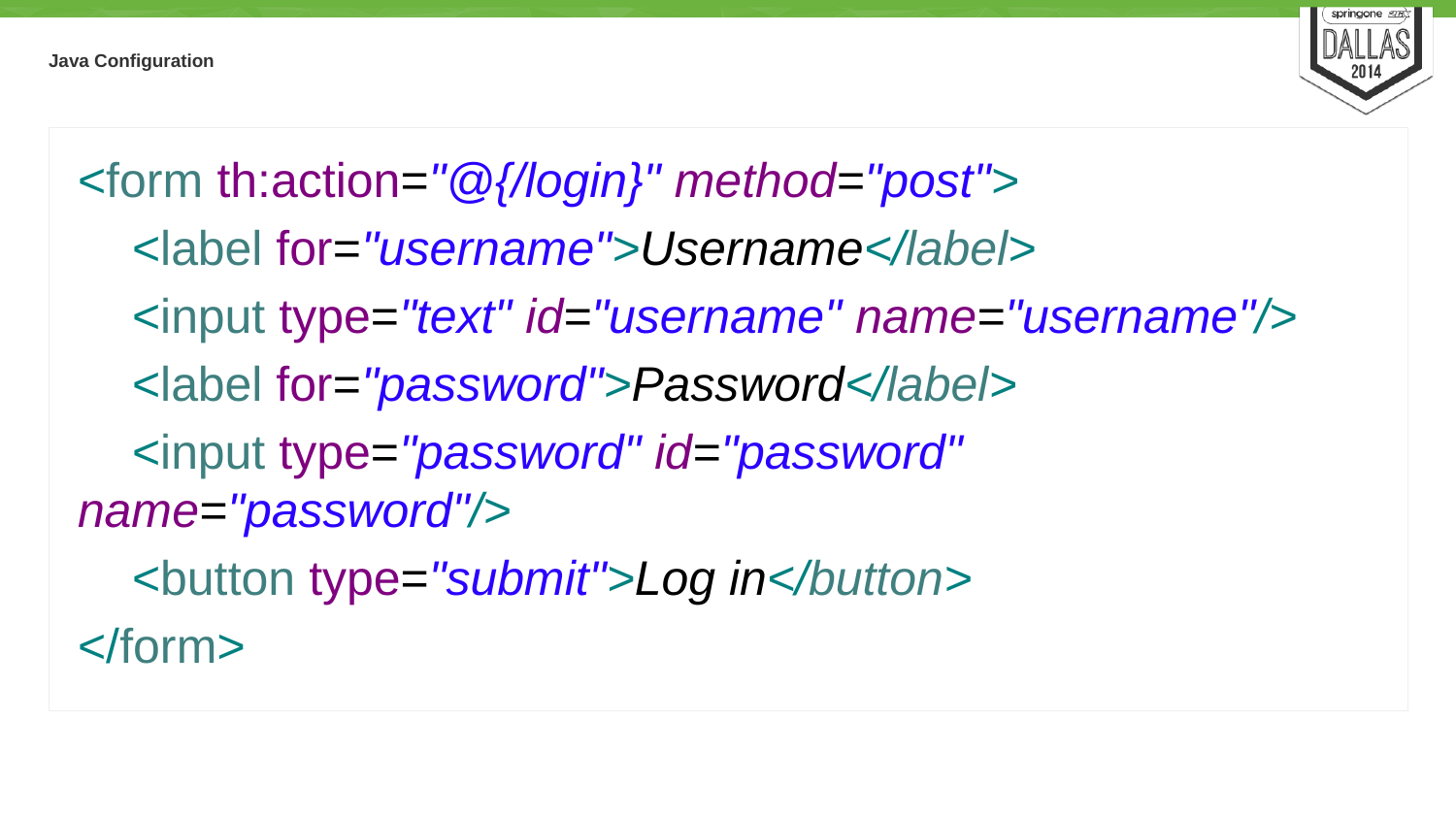

# Java Configuration
<form th:action="@{/login}" method="post">
    <label for="username">Username</label>
    <input type="text" id="username" name="username"/>
    <label for="password">Password</label>
    <input type="password" id="password" name="password"/>
    <button type="submit">Log in</button>
</form>